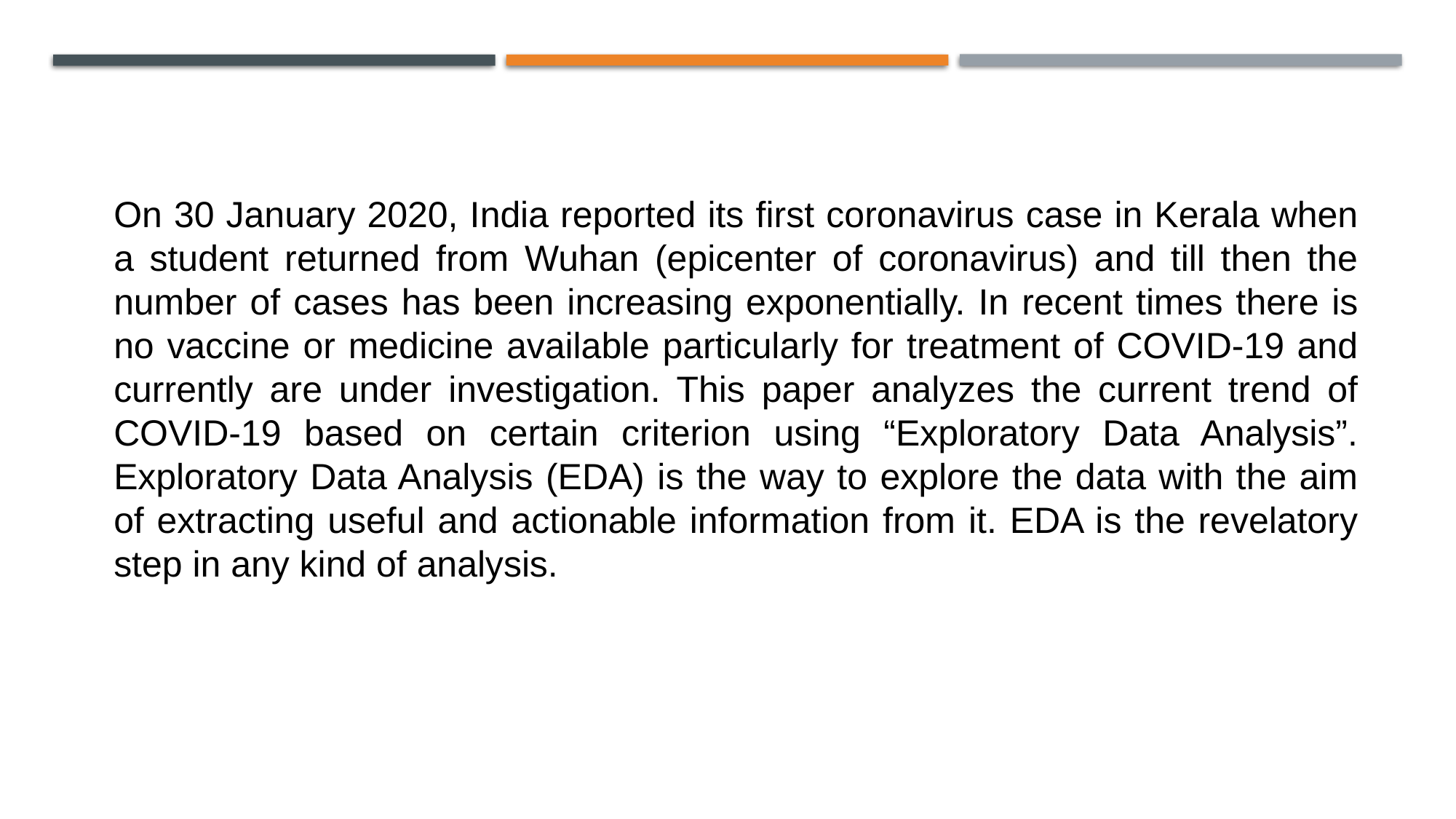

On 30 January 2020, India reported its first coronavirus case in Kerala when a student returned from Wuhan (epicenter of coronavirus) and till then the number of cases has been increasing exponentially. In recent times there is no vaccine or medicine available particularly for treatment of COVID-19 and currently are under investigation. This paper analyzes the current trend of COVID-19 based on certain criterion using “Exploratory Data Analysis”. Exploratory Data Analysis (EDA) is the way to explore the data with the aim of extracting useful and actionable information from it. EDA is the revelatory step in any kind of analysis.